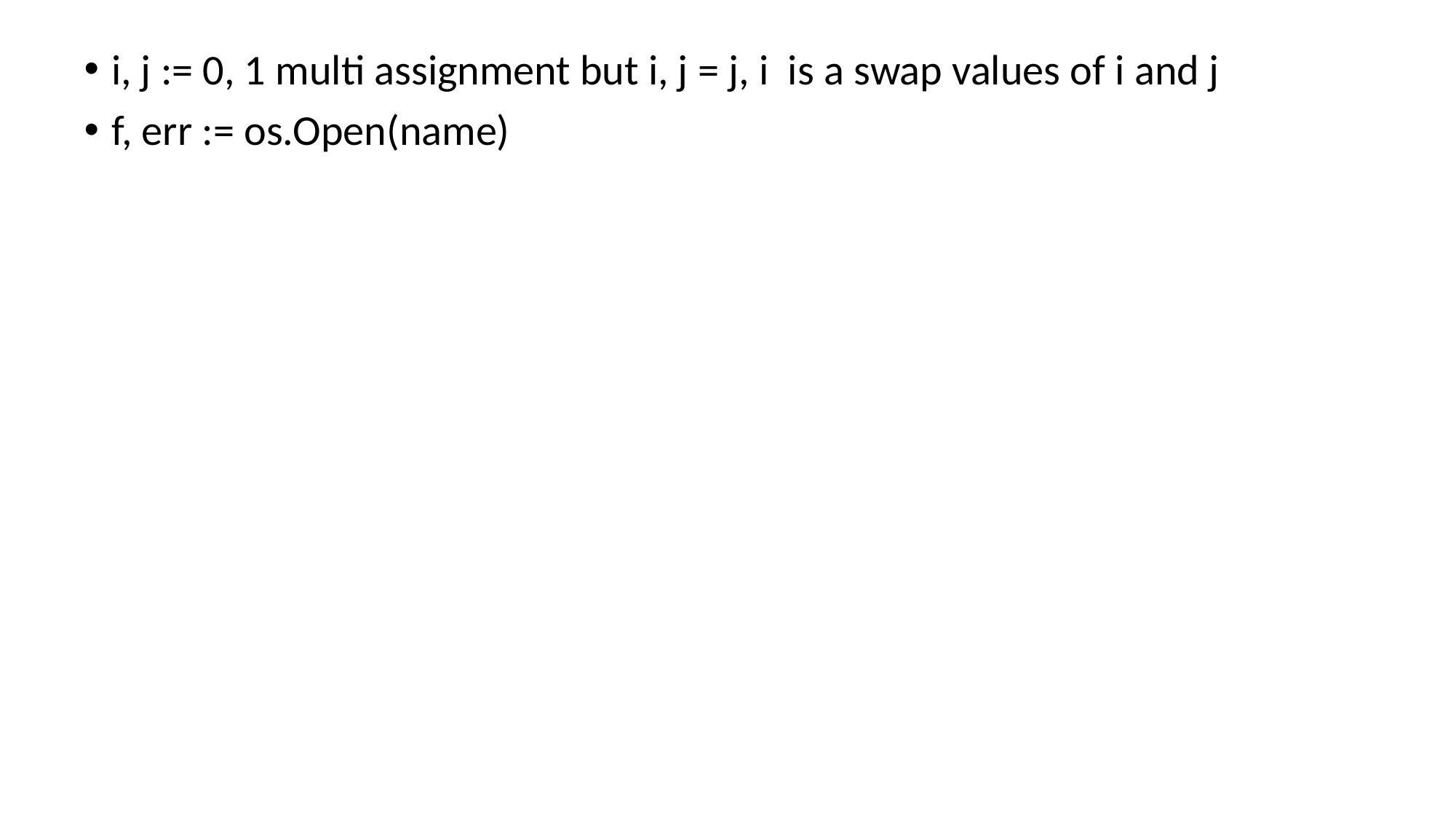

i, j := 0, 1 multi assignment but i, j = j, i  is a swap values of i and j
f, err := os.Open(name)